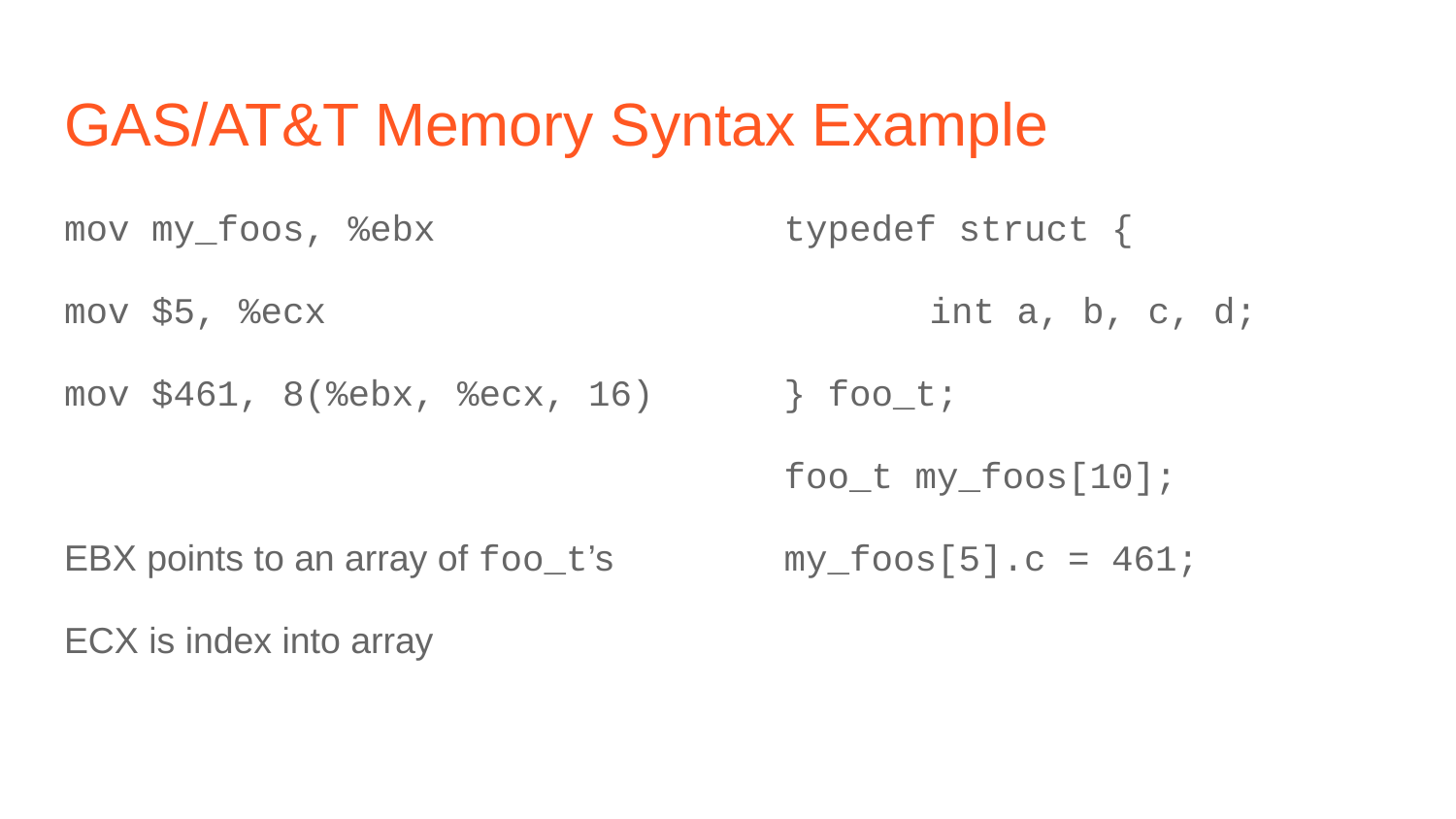

# GAS/AT&T Memory Syntax Example
mov my_foos, %ebx
mov $5, %ecx
mov $461, 8(%ebx, %ecx, 16)

EBX points to an array of foo_t’s
ECX is index into array
typedef struct {
	int a, b, c, d;
} foo_t;
foo_t my_foos[10];
my_foos[5].c = 461;